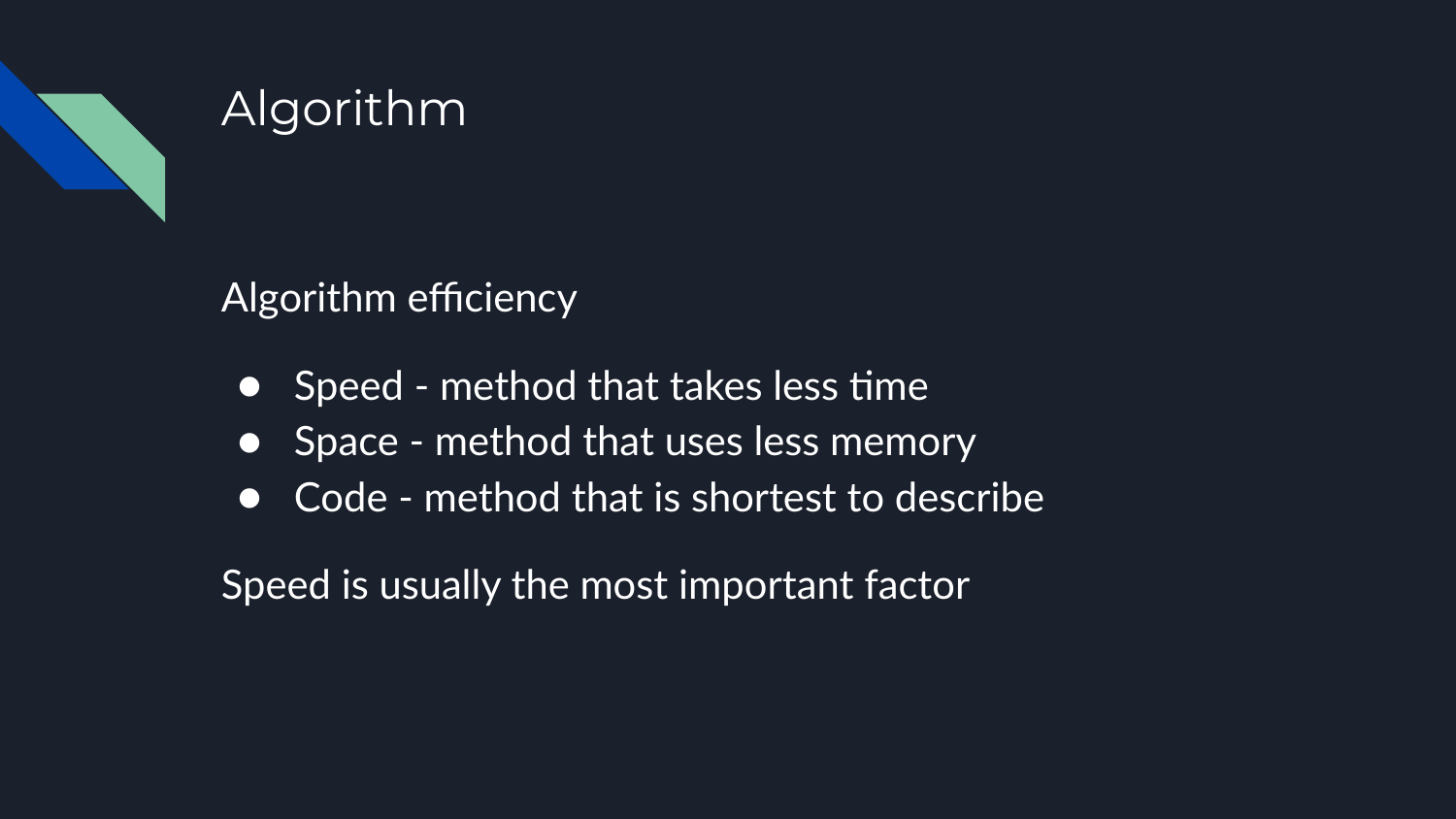

# Algorithm
Algorithm efficiency
Speed - method that takes less time
Space - method that uses less memory
Code - method that is shortest to describe
Speed is usually the most important factor